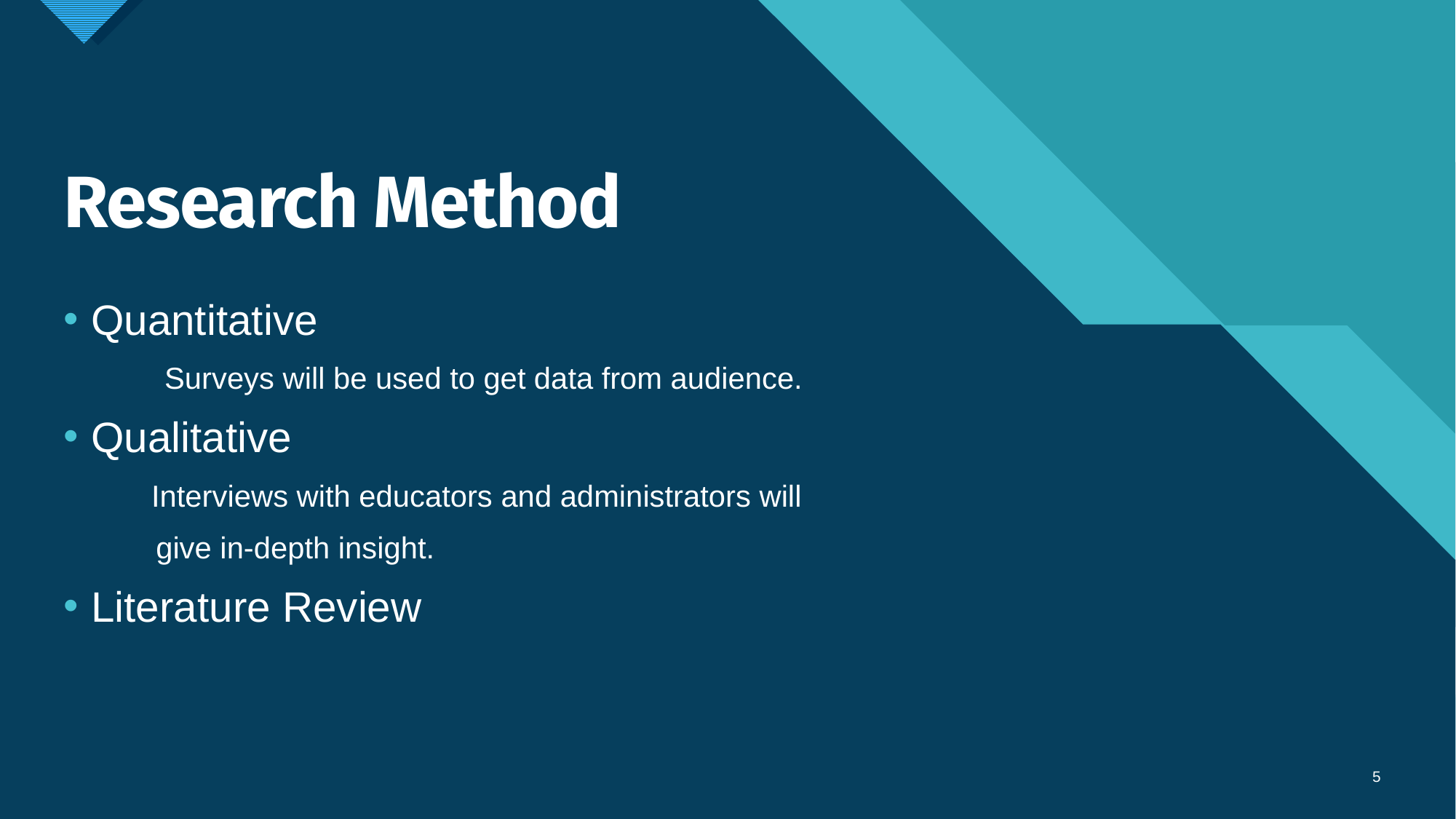

# Research Method
Quantitative
            Surveys will be used to get data from audience.
Qualitative
             Interviews with educators and administrators will
           give in-depth insight.
Literature Review
5